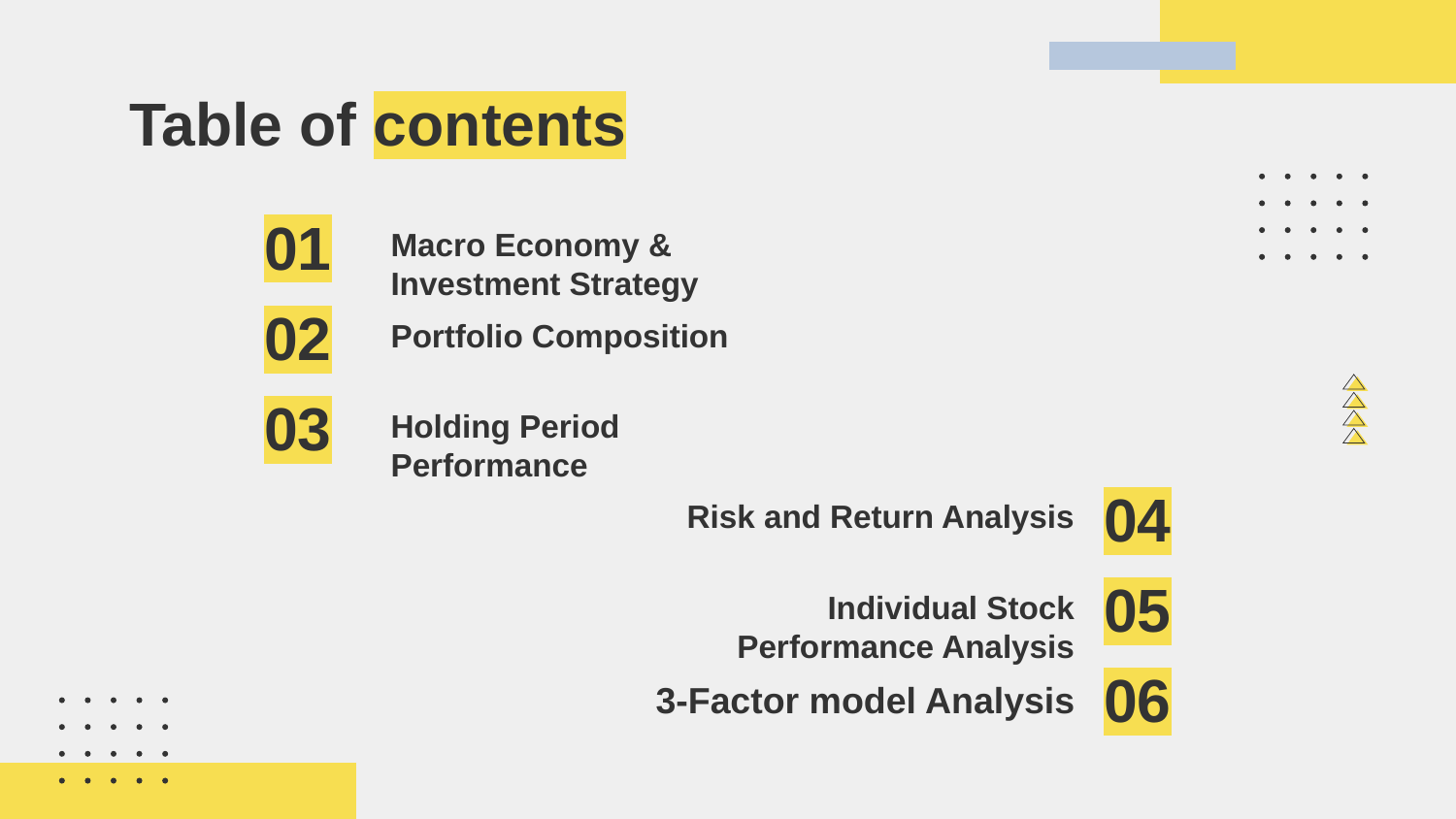

# Table of contents
Macro Economy & Investment Strategy
01
Portfolio Composition
02
Holding Period Performance
03
04
Risk and Return Analysis
05
Individual Stock Performance Analysis
06
3-Factor model Analysis